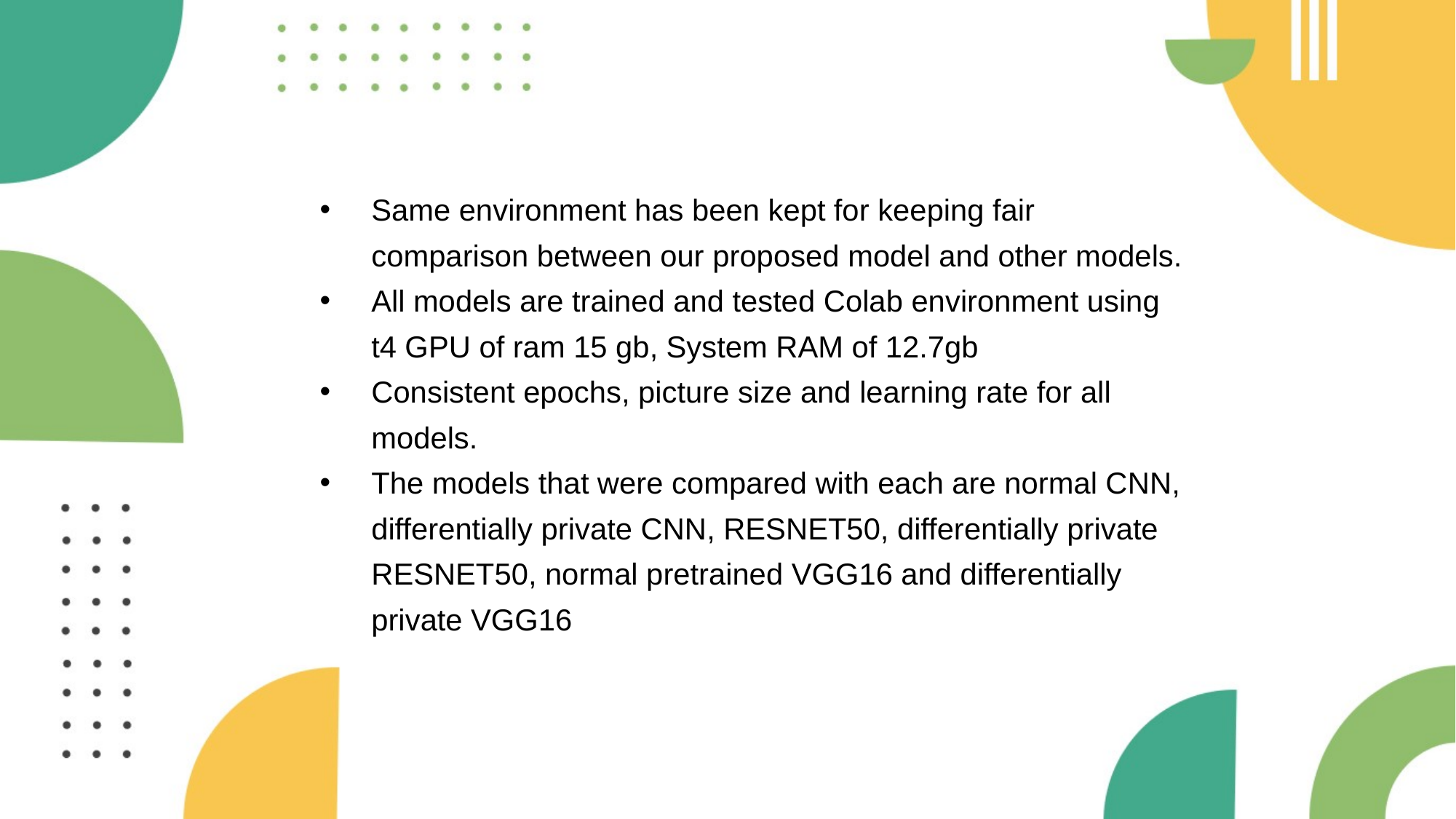

Same environment has been kept for keeping fair comparison between our proposed model and other models.
All models are trained and tested Colab environment using t4 GPU of ram 15 gb, System RAM of 12.7gb
Consistent epochs, picture size and learning rate for all models.
The models that were compared with each are normal CNN, differentially private CNN, RESNET50, differentially private RESNET50, normal pretrained VGG16 and differentially private VGG16